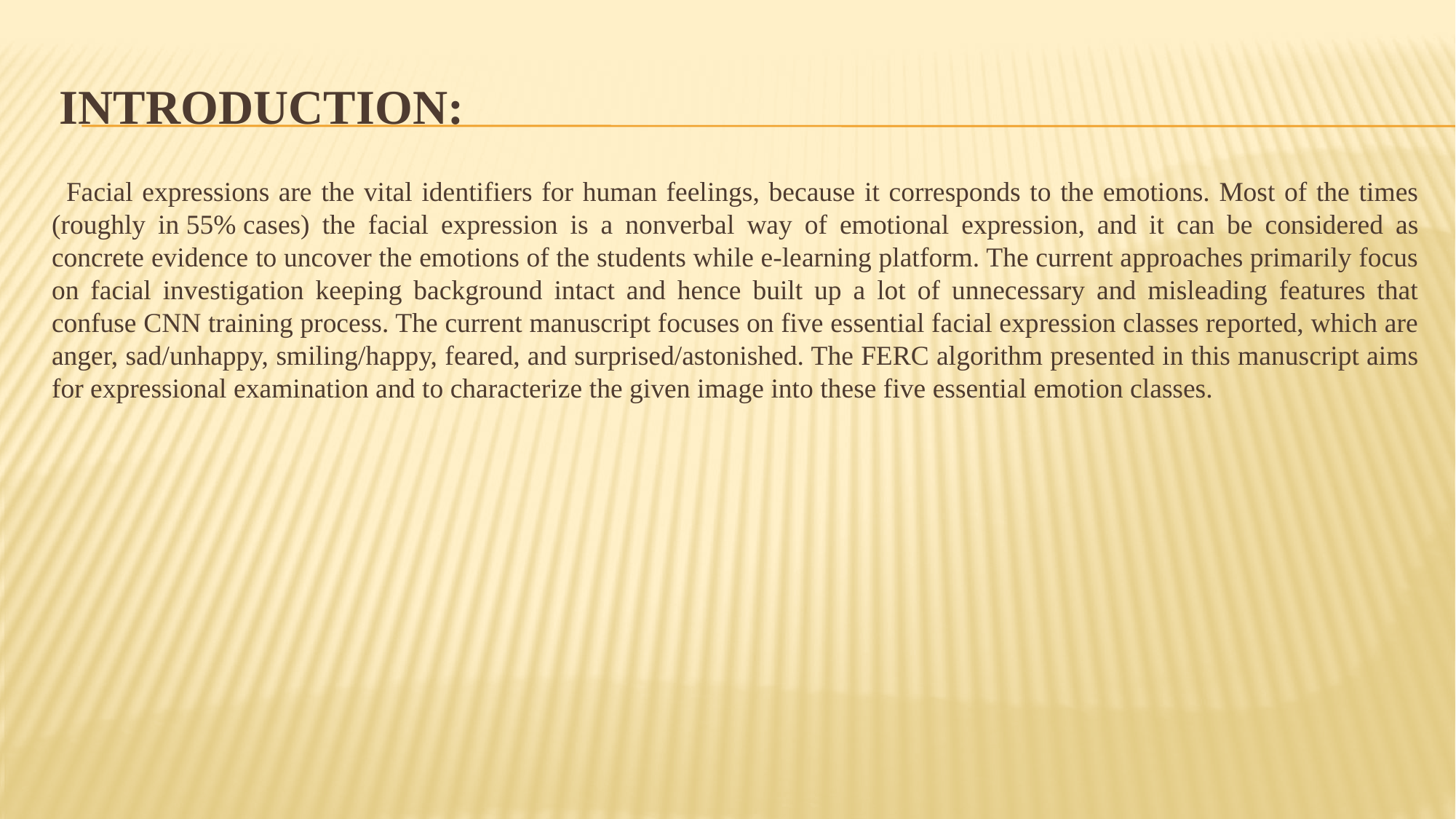

# Introduction:
      Facial expressions are the vital identifiers for human feelings, because it corresponds to the emotions. Most of the times (roughly in 55% cases) the facial expression is a nonverbal way of emotional expression, and it can be considered as concrete evidence to uncover the emotions of the students while e-learning platform. The current approaches primarily focus on facial investigation keeping background intact and hence built up a lot of unnecessary and misleading features that confuse CNN training process. The current manuscript focuses on five essential facial expression classes reported, which are anger, sad/unhappy, smiling/happy, feared, and surprised/astonished. The FERC algorithm presented in this manuscript aims for expressional examination and to characterize the given image into these five essential emotion classes.